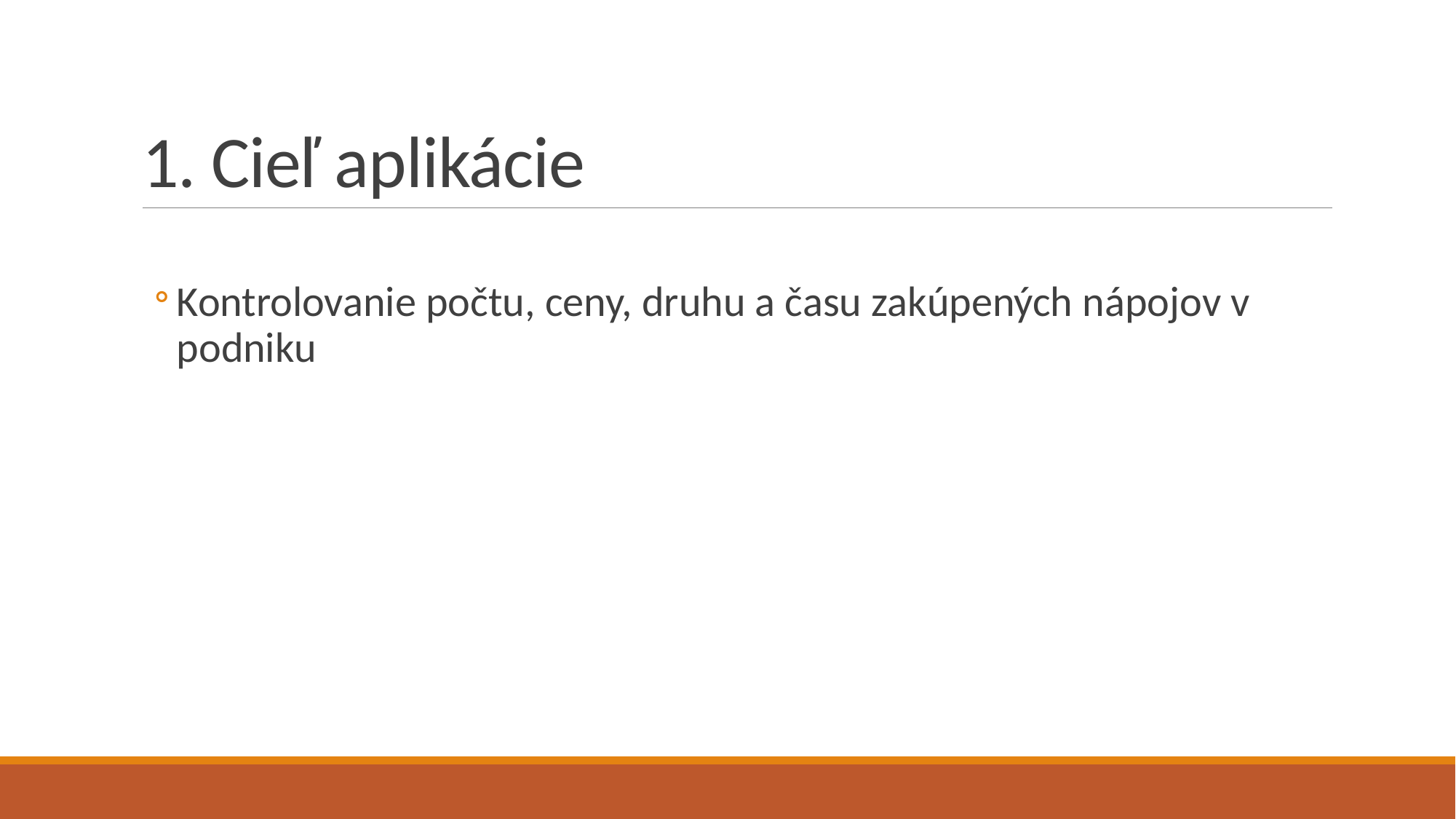

# 1. Cieľ aplikácie

Kontrolovanie počtu, ceny, druhu a času zakúpených nápojov v podniku